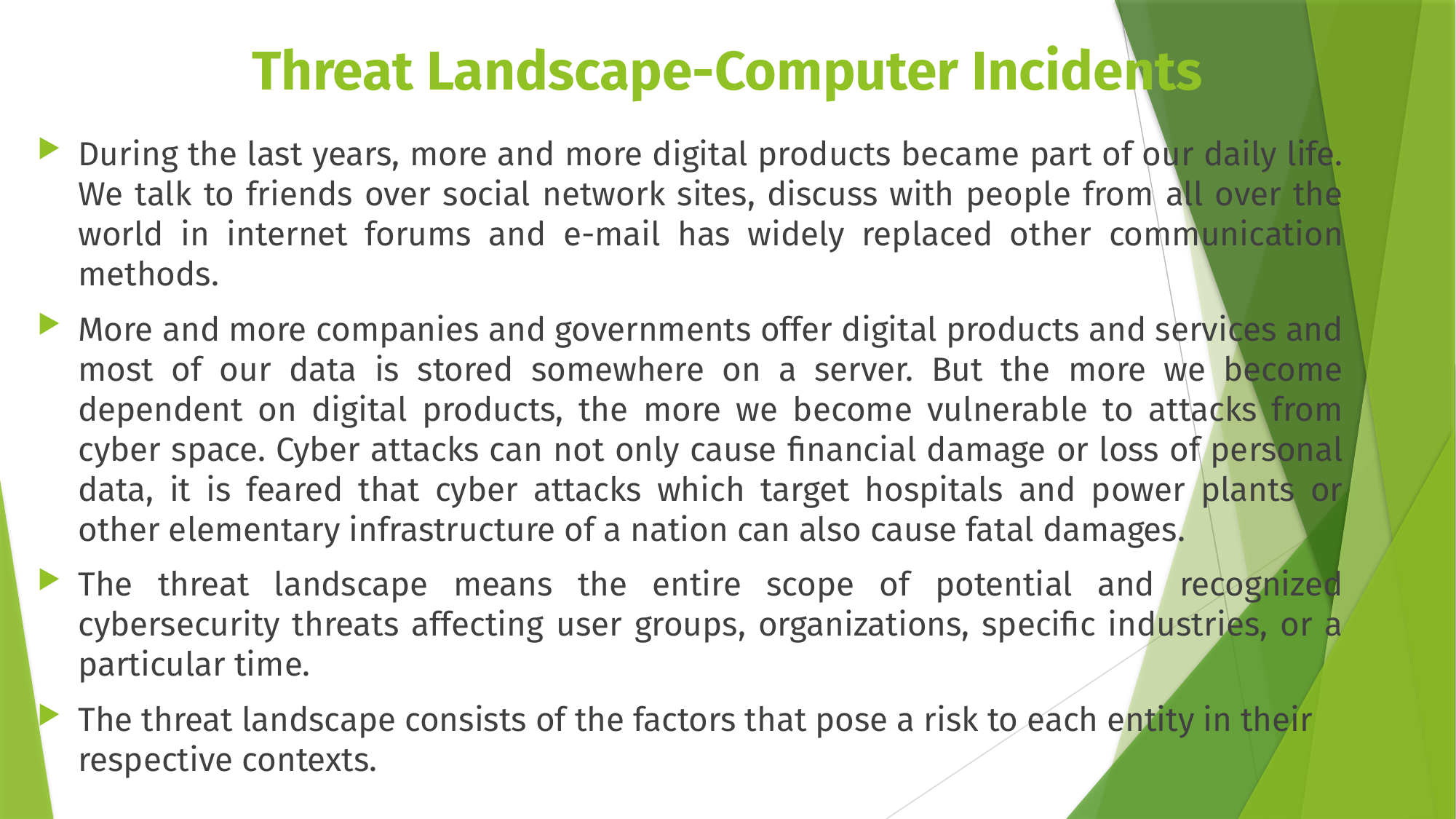

# Threat Landscape-Computer Incidents
During the last years, more and more digital products became part of our daily life. We talk to friends over social network sites, discuss with people from all over the world in internet forums and e-mail has widely replaced other communication methods.
More and more companies and governments offer digital products and services and most of our data is stored somewhere on a server. But the more we become dependent on digital products, the more we become vulnerable to attacks from cyber space. Cyber attacks can not only cause financial damage or loss of personal data, it is feared that cyber attacks which target hospitals and power plants or other elementary infrastructure of a nation can also cause fatal damages.
The threat landscape means the entire scope of potential and recognized cybersecurity threats affecting user groups, organizations, specific industries, or a particular time.
The threat landscape consists of the factors that pose a risk to each entity in their respective contexts.